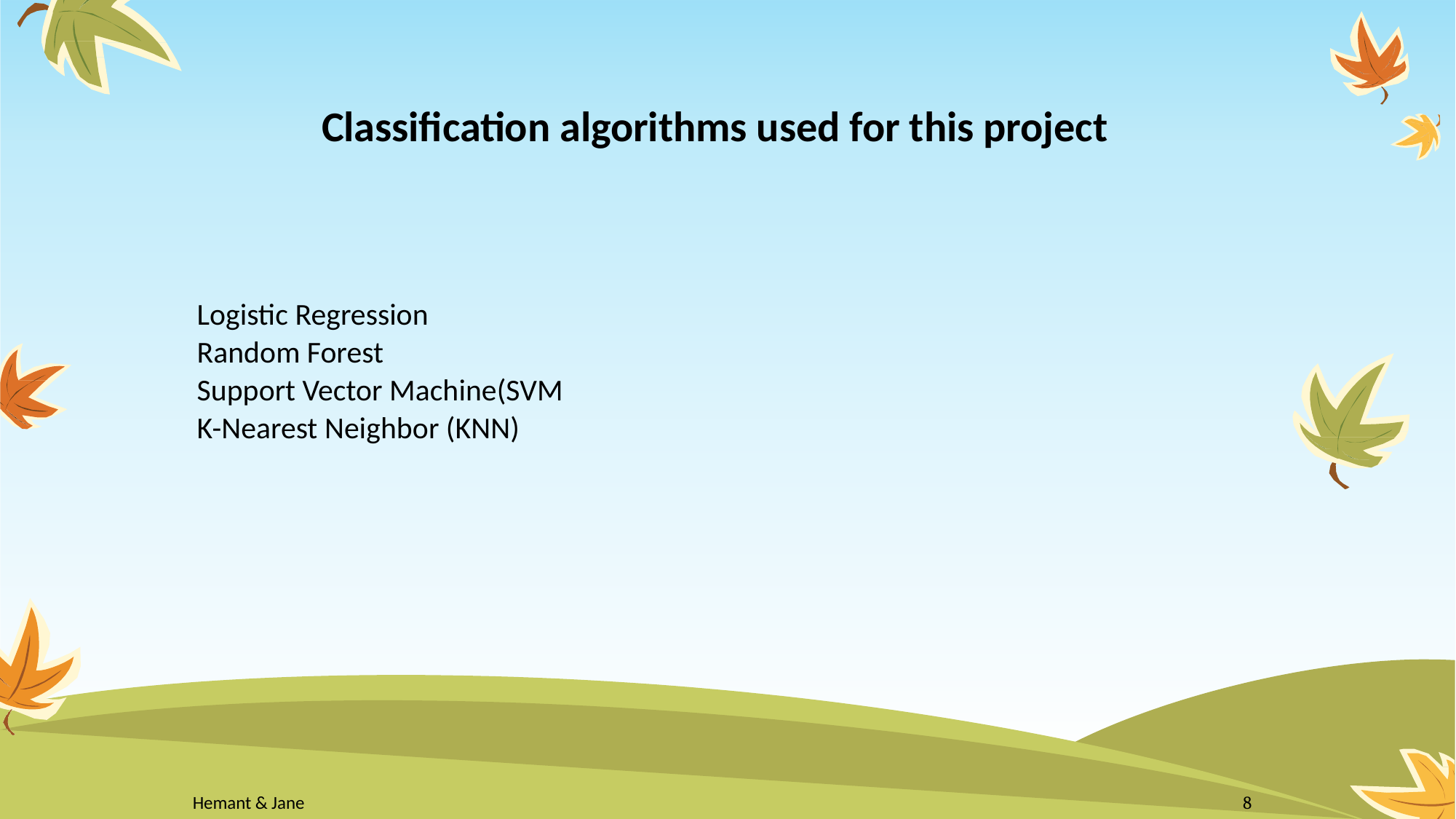

# Classification algorithms used for this project

Logistic Regression
Random Forest
Support Vector Machine(SVM
K-Nearest Neighbor (KNN)

Hemant & Jane
8